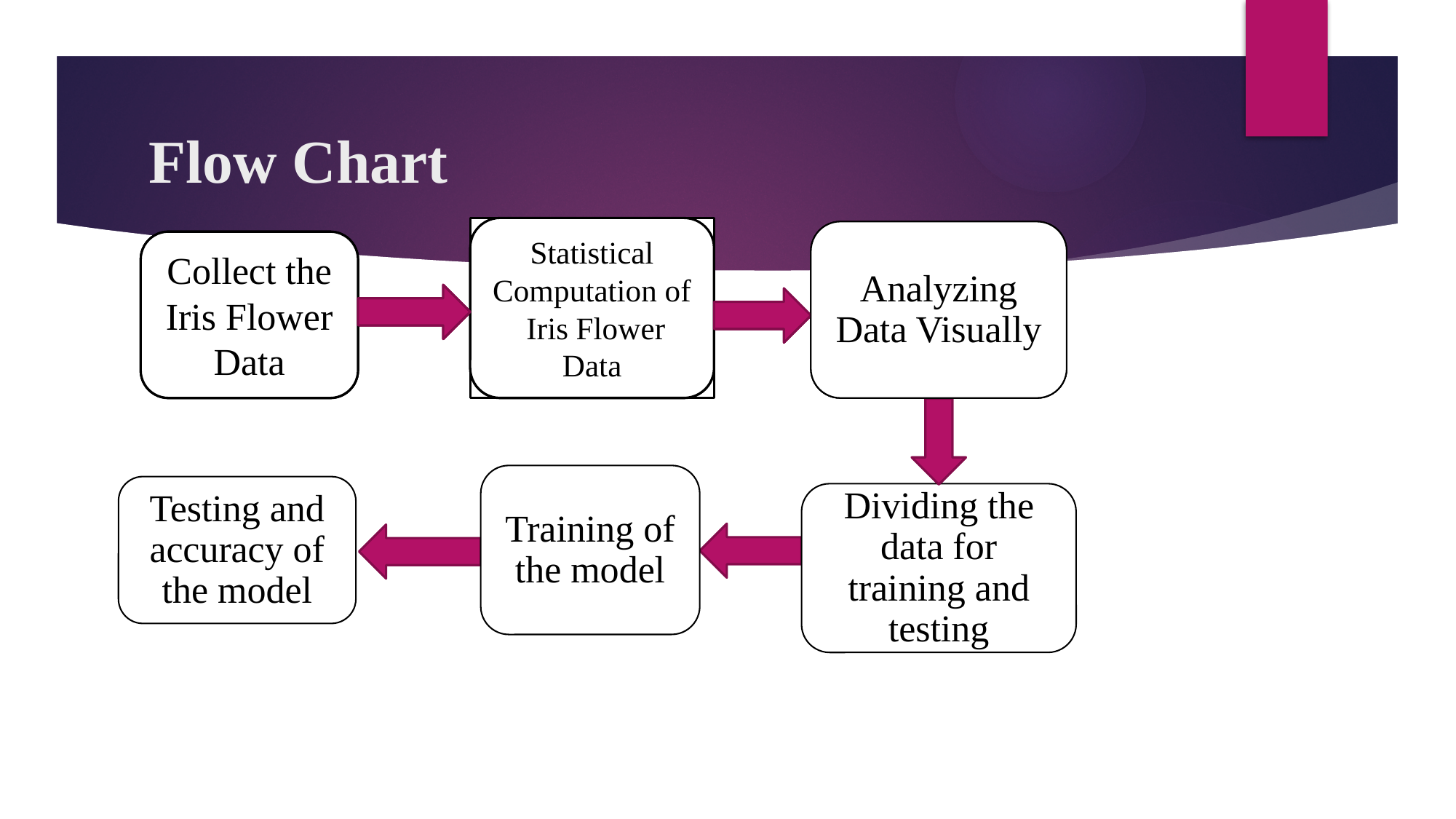

# Flow Chart
Statistical Computation of  Iris Flower Data
Statistical Computation of  Iris Flower Data
Statistical Computation of  Iris Flower Data
Analyzing Data Visually
Analyzing Data Visually
Analyzing Data Visually
Collect the Iris Flower Data
Collect the Iris Flower Data
Collect the Iris Flower Data

Training of the model
Testing and accuracy of the model
Dividing the data for training and testing